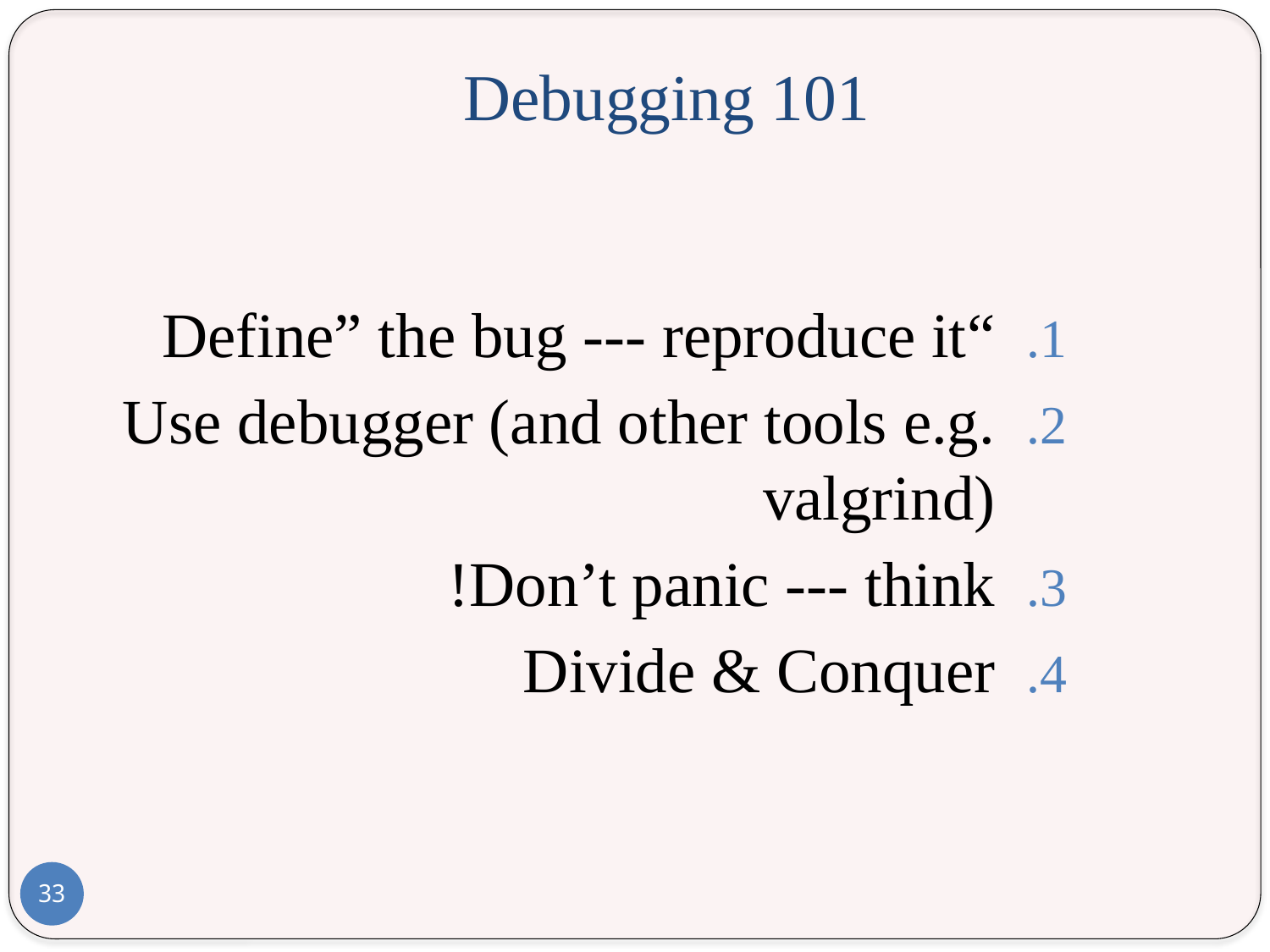

# Debugging 101

“Define” the bug --- reproduce it
Use debugger (and other tools e.g. valgrind)
Don’t panic --- think!
Divide & Conquer
33